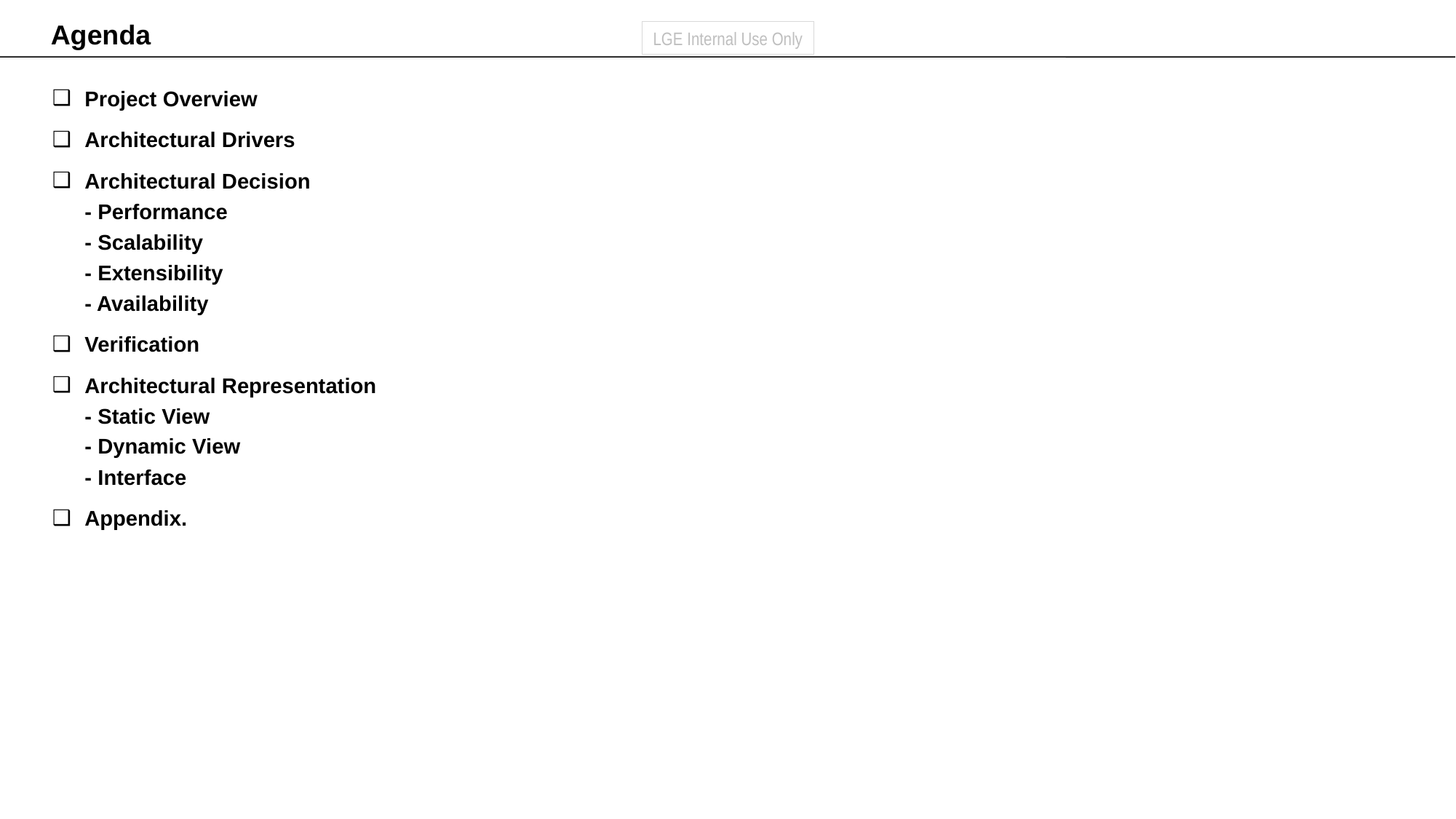

Agenda
Project Overview
Architectural Drivers
Architectural Decision
- Performance
- Scalability
- Extensibility
- Availability
Verification
Architectural Representation
- Static View
- Dynamic View
- Interface
Appendix.